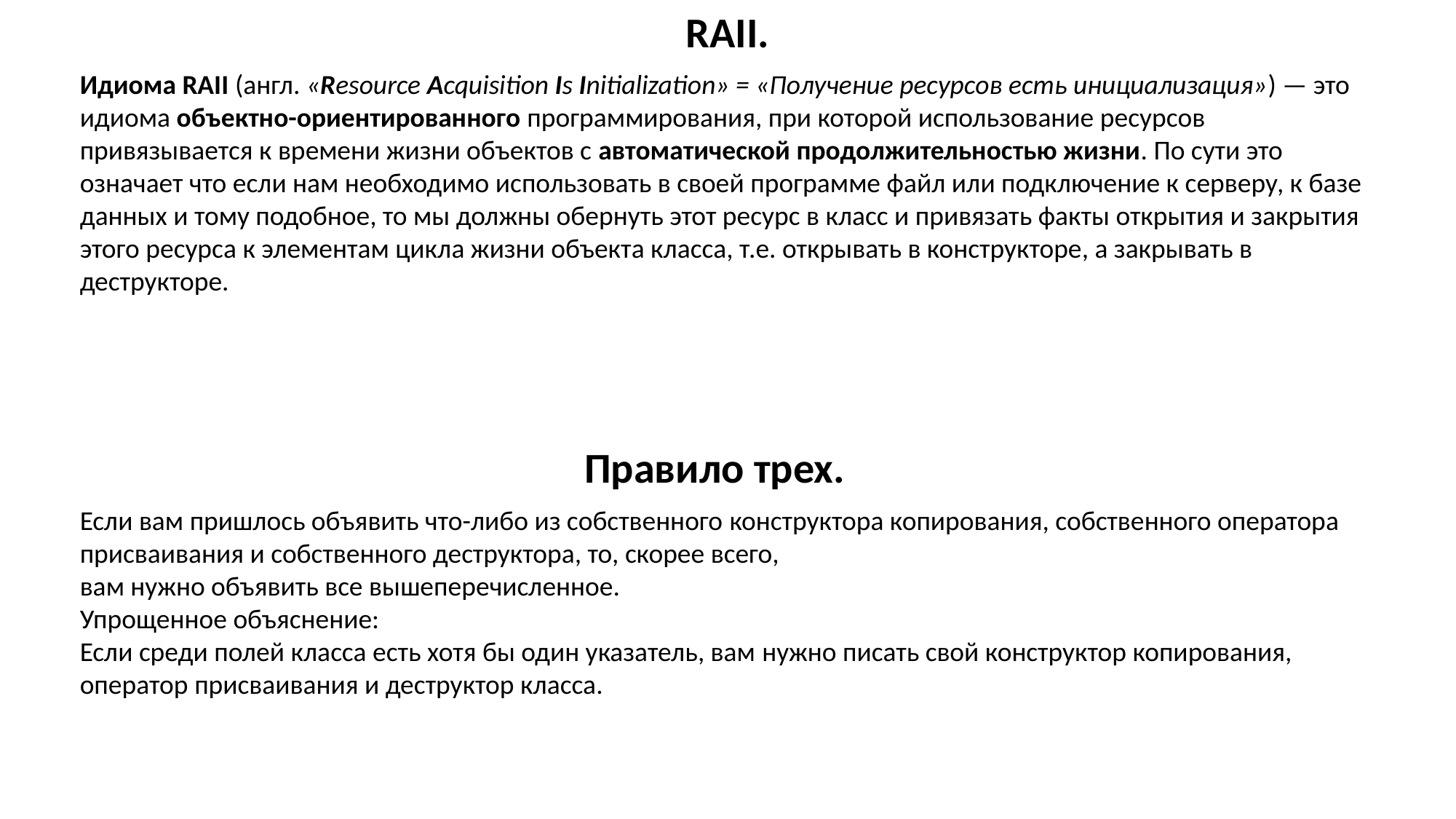

RAII.
Идиома RAII (англ. «Resource Acquisition Is Initialization» = «Получение ресурсов есть инициализация») — это идиома объектно-ориентированного программирования, при которой использование ресурсов привязывается к времени жизни объектов с автоматической продолжительностью жизни. По сути это означает что если нам необходимо использовать в своей программе файл или подключение к серверу, к базе данных и тому подобное, то мы должны обернуть этот ресурс в класс и привязать факты открытия и закрытия этого ресурса к элементам цикла жизни объекта класса, т.е. открывать в конструкторе, а закрывать в деструкторе.
Правило трех.
Если вам пришлось объявить что-либо из собственного конструктора копирования, собственного оператора присваивания и собственного деструктора, то, скорее всего,
вам нужно объявить все вышеперечисленное.
Упрощенное объяснение:
Если среди полей класса есть хотя бы один указатель, вам нужно писать свой конструктор копирования, оператор присваивания и деструктор класса.